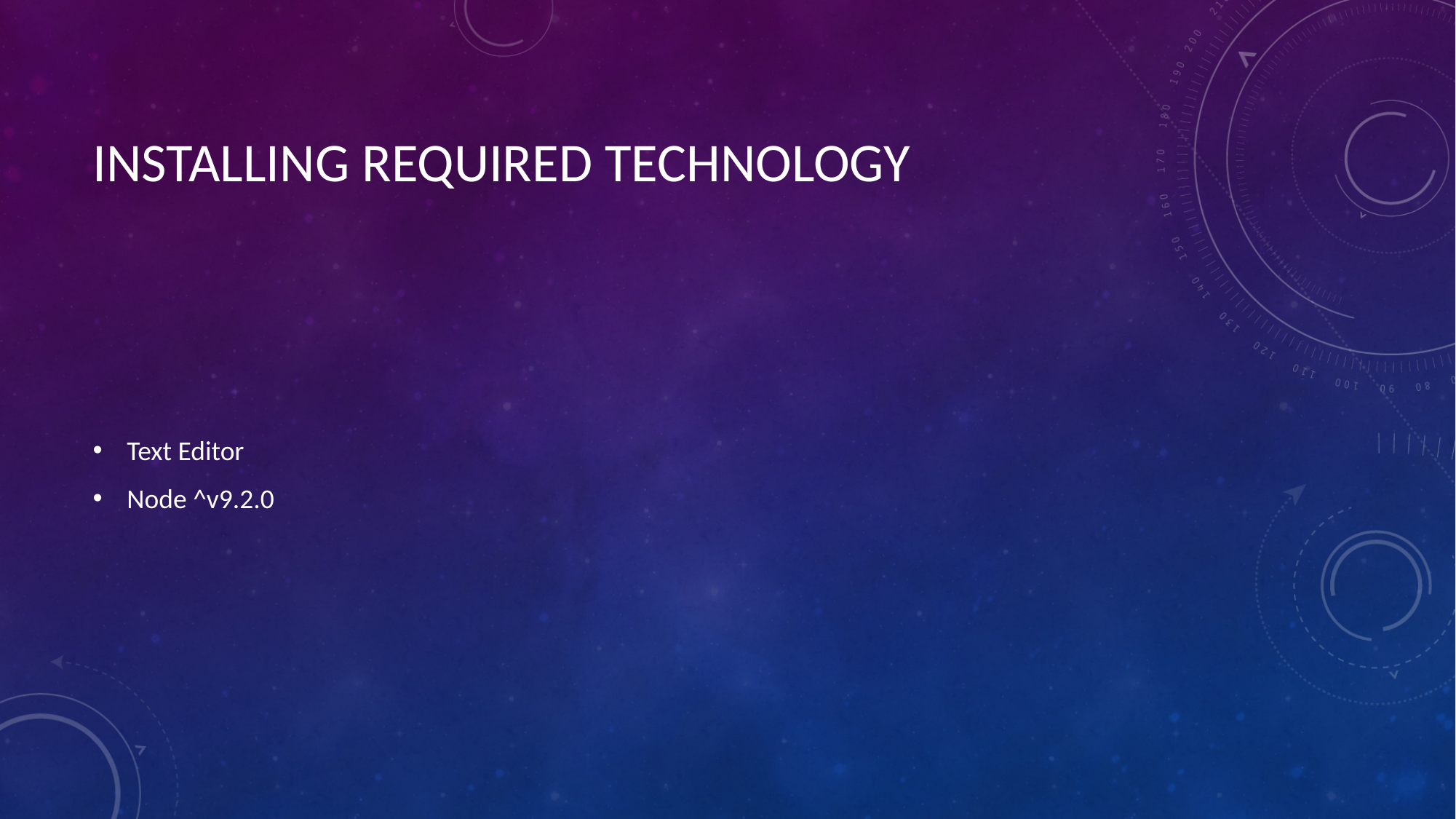

# Installing required technology
Text Editor
Node ^v9.2.0